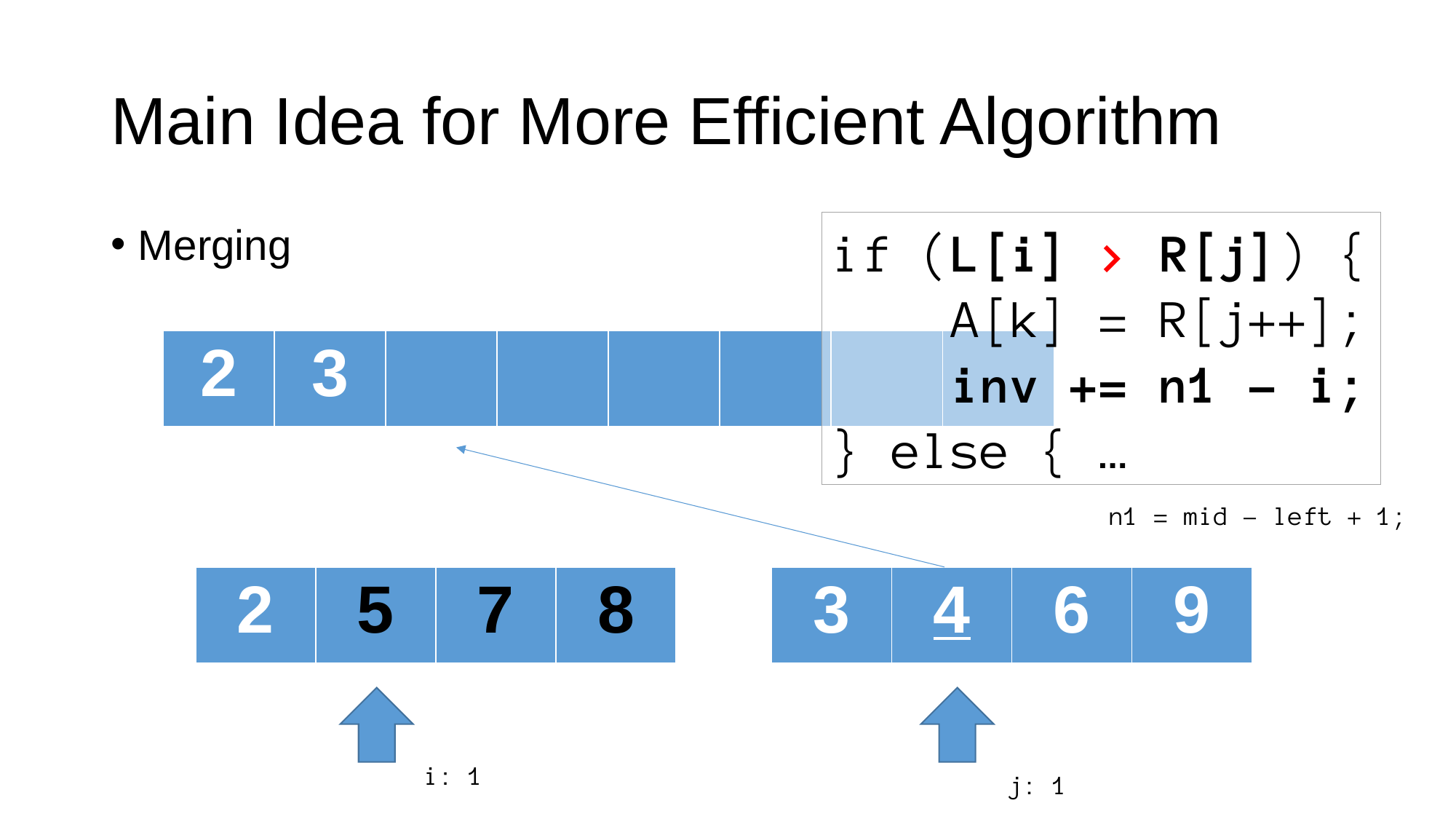

# Main Idea for More Efficient Algorithm
if (L[i] > R[j]) {
    A[k] = R[j++];
    inv += n1 – i;
} else { …
Merging
| 2 | 3 |  |  |  |  |  |  |
| --- | --- | --- | --- | --- | --- | --- | --- |
n1 = mid – left + 1;
| 2 | 5 | 7 | 8 |
| --- | --- | --- | --- |
| 3 | 4 | 6 | 9 |
| --- | --- | --- | --- |

i: 1
j: 1